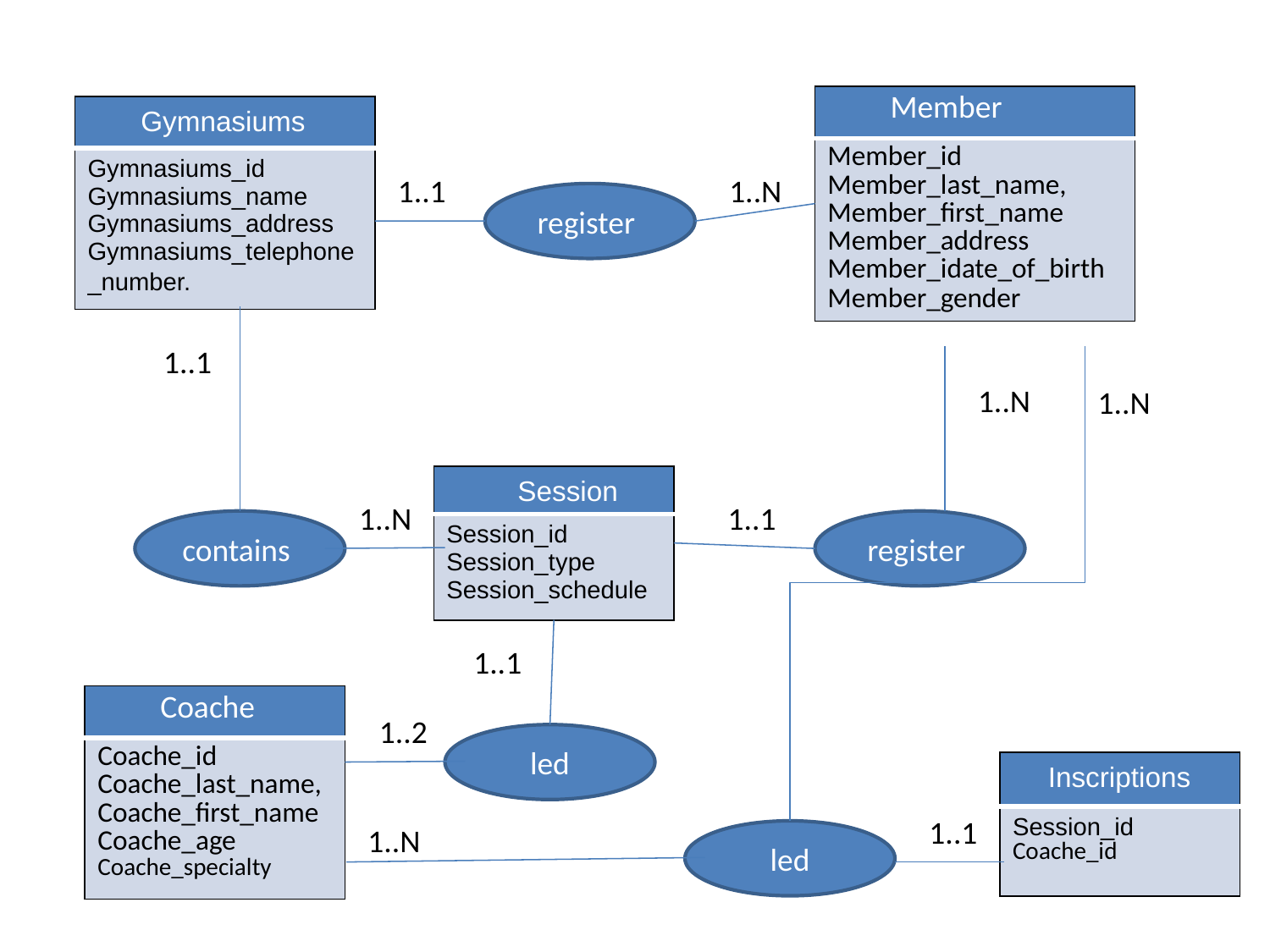

| Member |
| --- |
| Member\_id Member\_last\_name, Member\_first\_name Member\_address Member\_idate\_of\_birth Member\_gender |
| Gymnasiums |
| --- |
| Gymnasiums\_id Gymnasiums\_name Gymnasiums\_address Gymnasiums\_telephone\_number. |
1..1
1..N
register
1..1
1..N
1..N
| Session |
| --- |
| Session\_id Session\_type Session\_schedule |
1..N
1..1
contains
register
1..1
| Coache |
| --- |
| Coache\_id Coache\_last\_name, Coache\_first\_name Coache\_age Coache\_specialty |
1..2
led
| Inscriptions |
| --- |
| Session\_id Coache\_id |
1..1
1..N
led